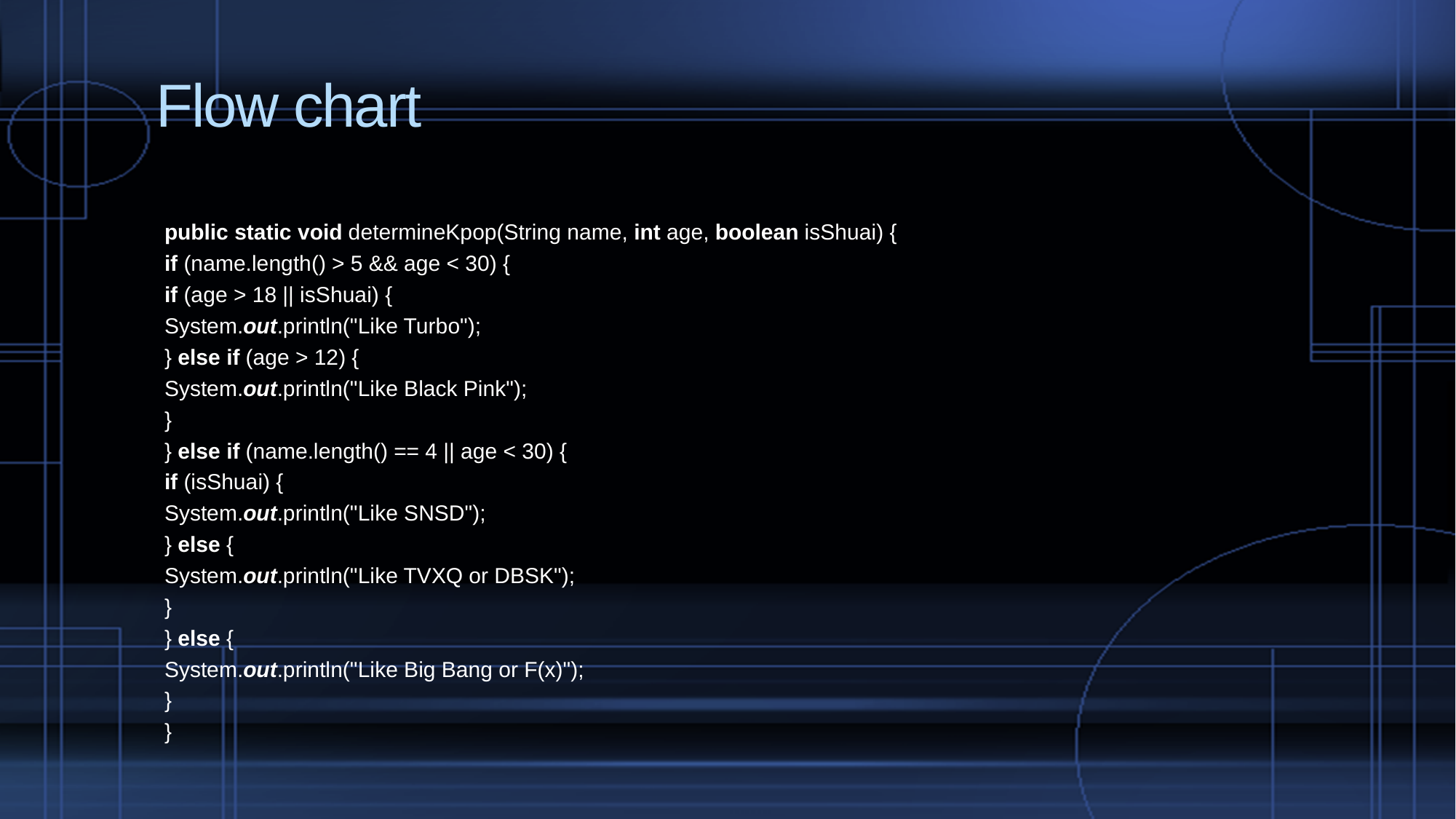

# Flow chart
public static void determineKpop(String name, int age, boolean isShuai) {
	if (name.length() > 5 && age < 30) {
		if (age > 18 || isShuai) {
			System.out.println("Like Turbo");
		} else if (age > 12) {
			System.out.println("Like Black Pink");
		}
	} else if (name.length() == 4 || age < 30) {
		if (isShuai) {
			System.out.println("Like SNSD");
		} else {
			System.out.println("Like TVXQ or DBSK");
		}
	} else {
		System.out.println("Like Big Bang or F(x)");
	}
}